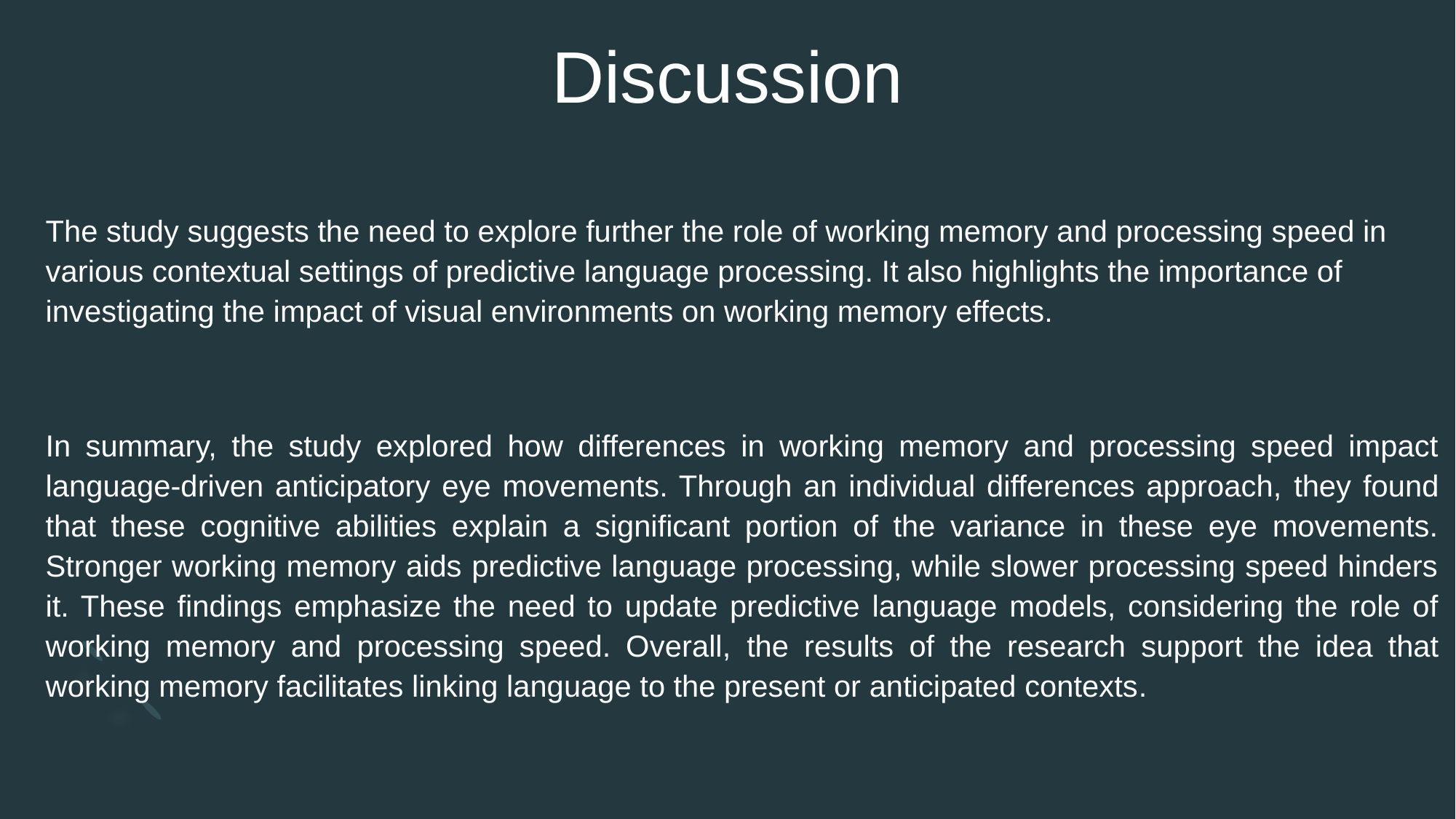

# Discussion
The study suggests the need to explore further the role of working memory and processing speed in various contextual settings of predictive language processing. It also highlights the importance of investigating the impact of visual environments on working memory effects.

In summary, the study explored how differences in working memory and processing speed impact language-driven anticipatory eye movements. Through an individual differences approach, they found that these cognitive abilities explain a significant portion of the variance in these eye movements. Stronger working memory aids predictive language processing, while slower processing speed hinders it. These findings emphasize the need to update predictive language models, considering the role of working memory and processing speed. Overall, the results of the research support the idea that working memory facilitates linking language to the present or anticipated contexts.